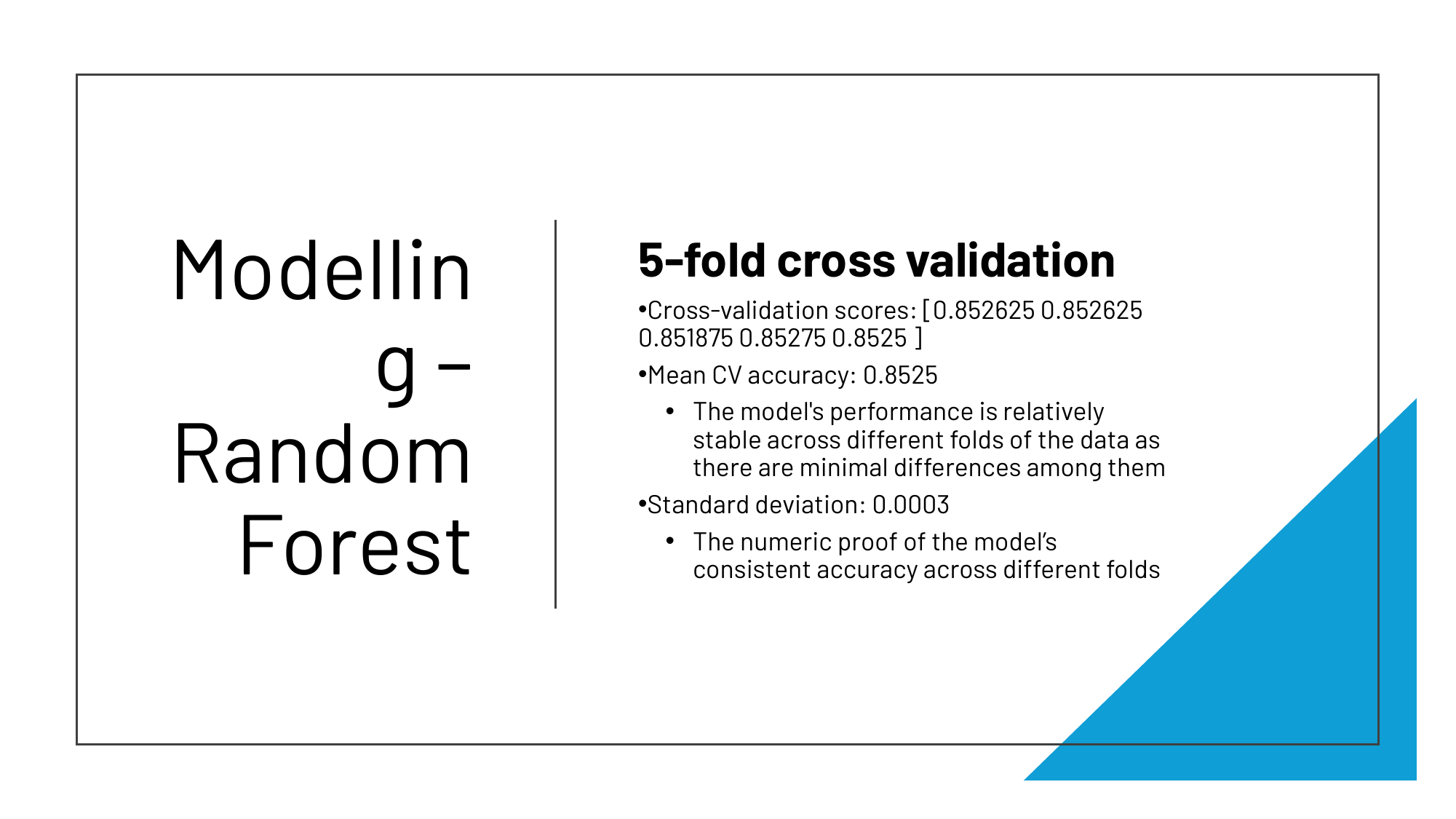

# Modelling – Random Forest
5-fold cross validation
Cross-validation scores: [0.852625 0.852625 0.851875 0.85275 0.8525 ]
Mean CV accuracy: 0.8525
The model's performance is relatively stable across different folds of the data as there are minimal differences among them
Standard deviation: 0.0003
The numeric proof of the model’s consistent accuracy across different folds